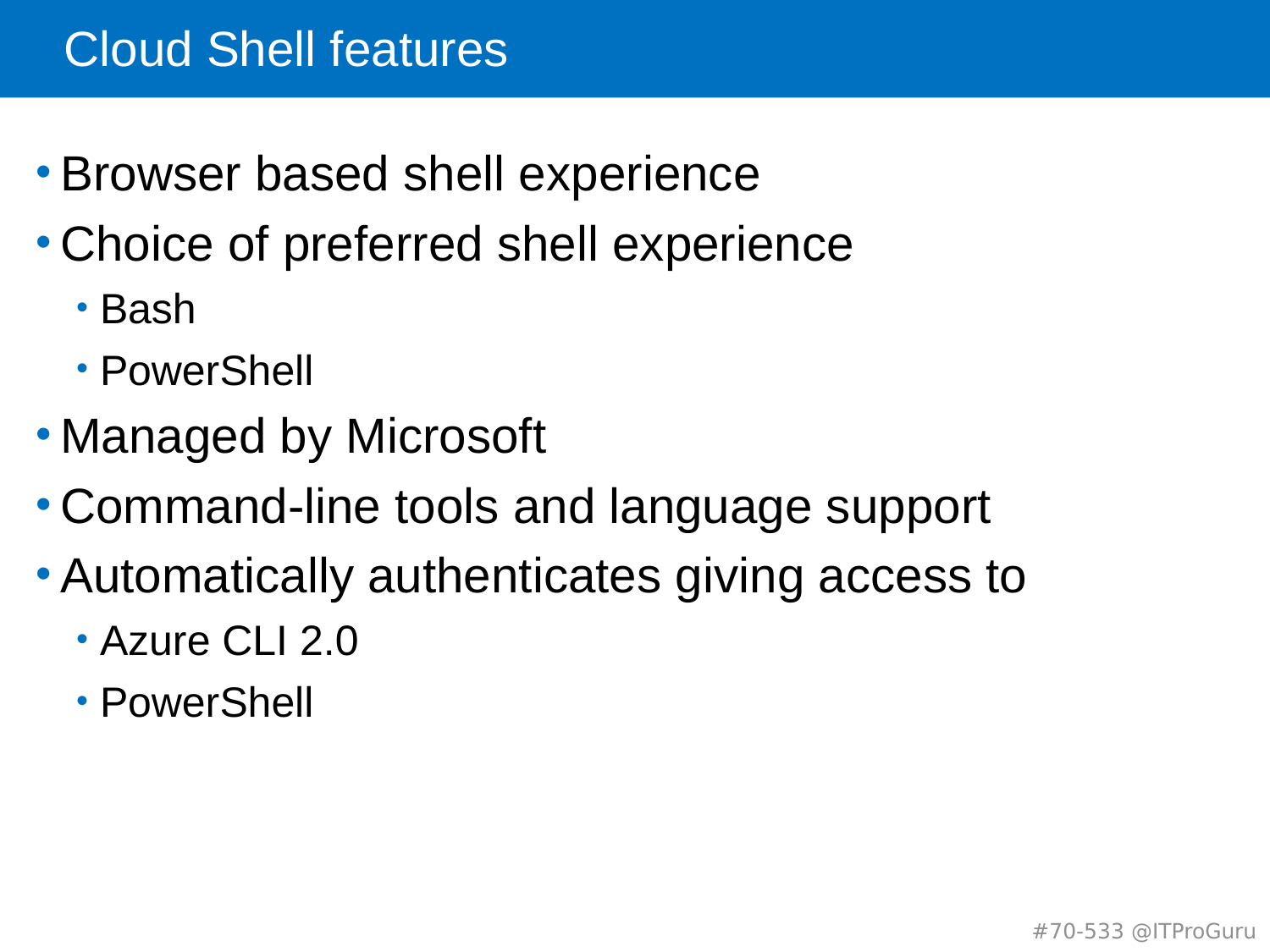

# Cloud Shell features
Browser based shell experience
Choice of preferred shell experience
Bash
PowerShell
Managed by Microsoft
Command-line tools and language support
Automatically authenticates giving access to
Azure CLI 2.0
PowerShell